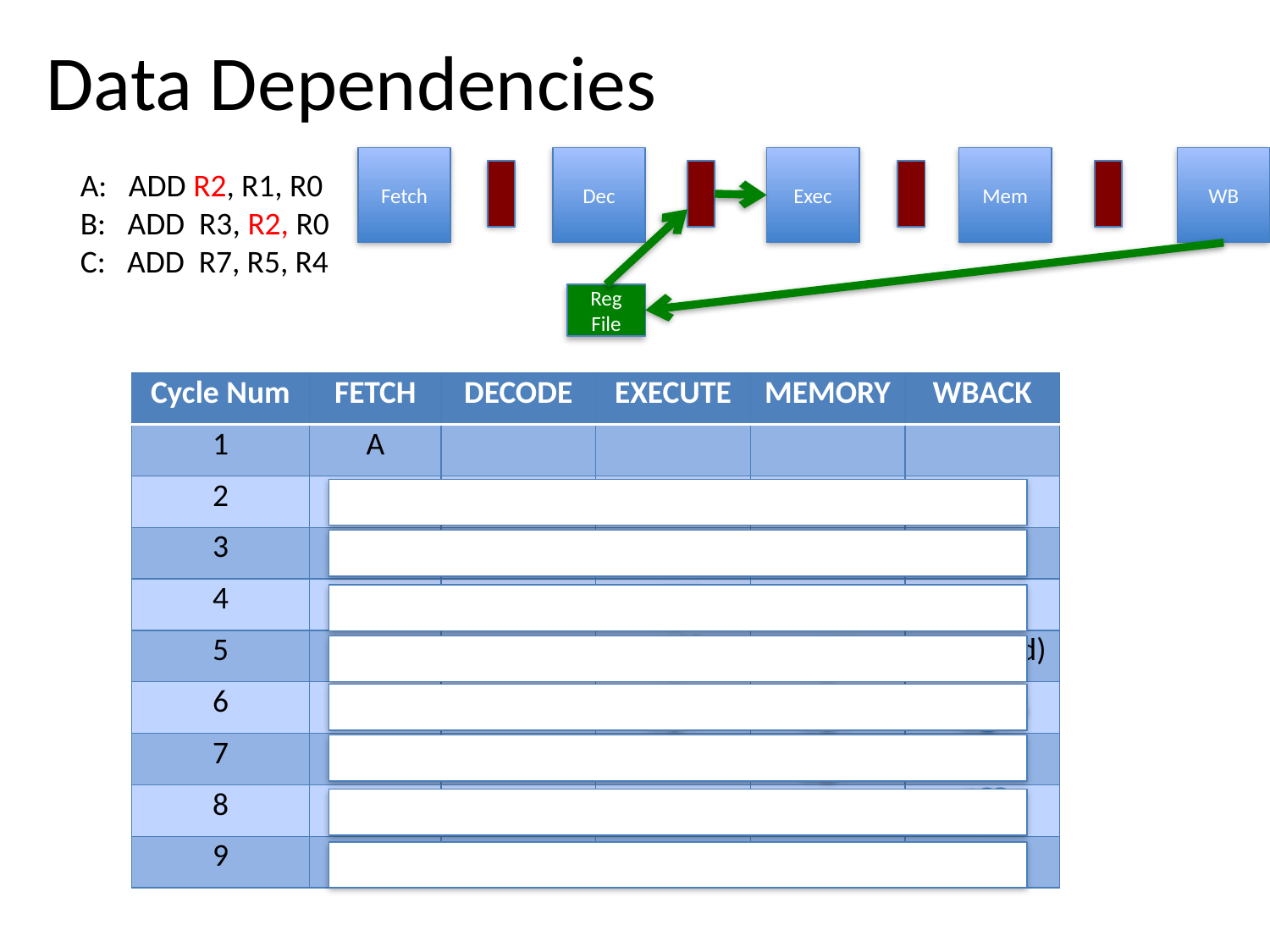

# Data Dependencies
Fetch
Dec
Exec
Mem
WB

Reg
File
A:   ADD R2, R1, R0
B:   ADD  R3, R2, R0
C:   ADD  R7, R5, R4
| Cycle Num | FETCH | DECODE | EXECUTE | MEMORY | WBACK |
| --- | --- | --- | --- | --- | --- |
| 1 | A |  |  |  |  |
| 2 | B | A |  |  |  |
| 3 | C | B (R2?) | A |  |  |
| 4 | C | B (R2?) |  | A |  |
| 5 | C | B (R2?) |  |  | A(R2,end) |
| 6 | C | B (R2) |  |  |  |
| 7 |  | C | B |  |  |
| 8 |  |  | C | B |  |
| 9 |  |  |  | C | B |